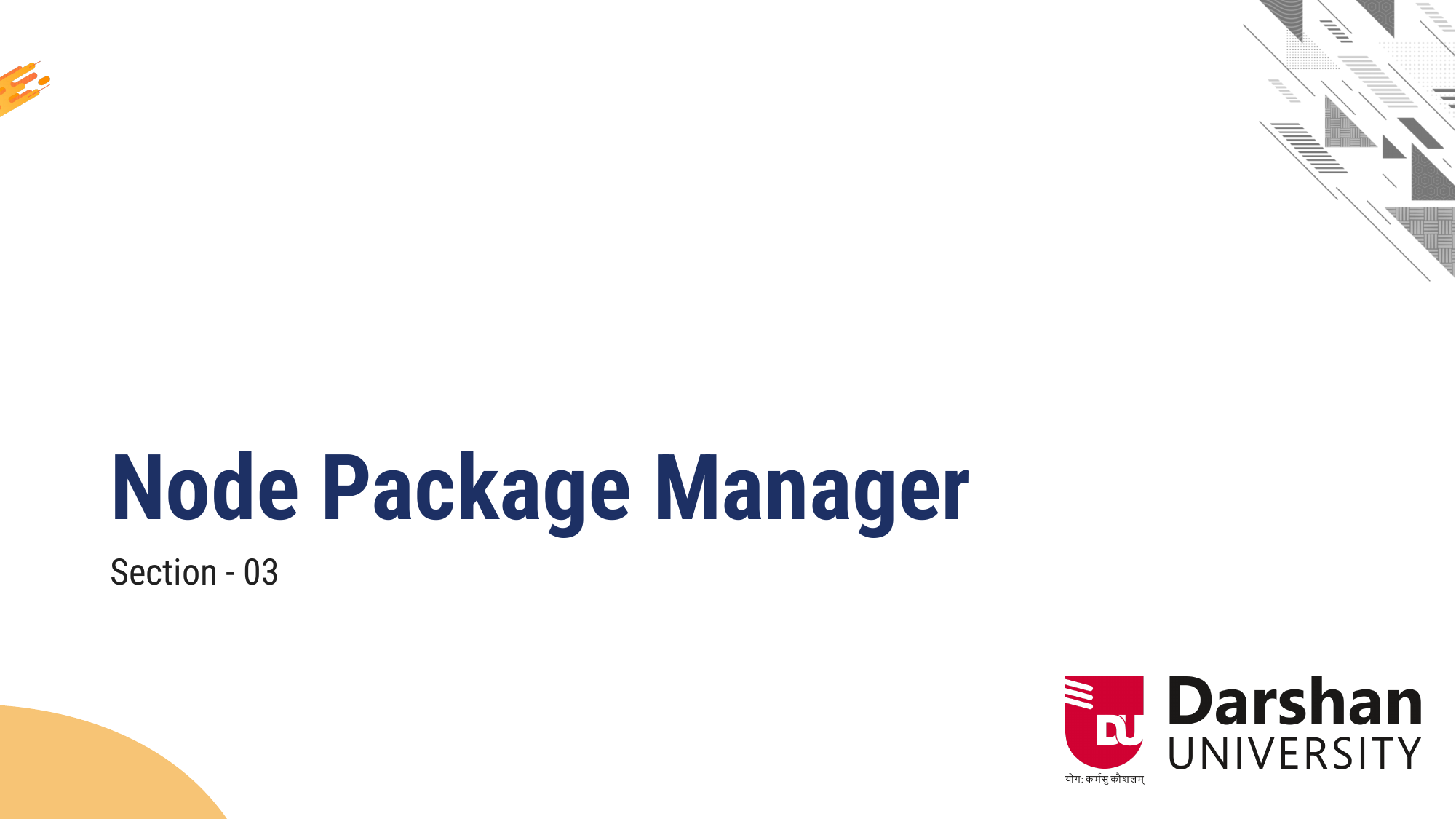

# Node Package Manager
Section - 03